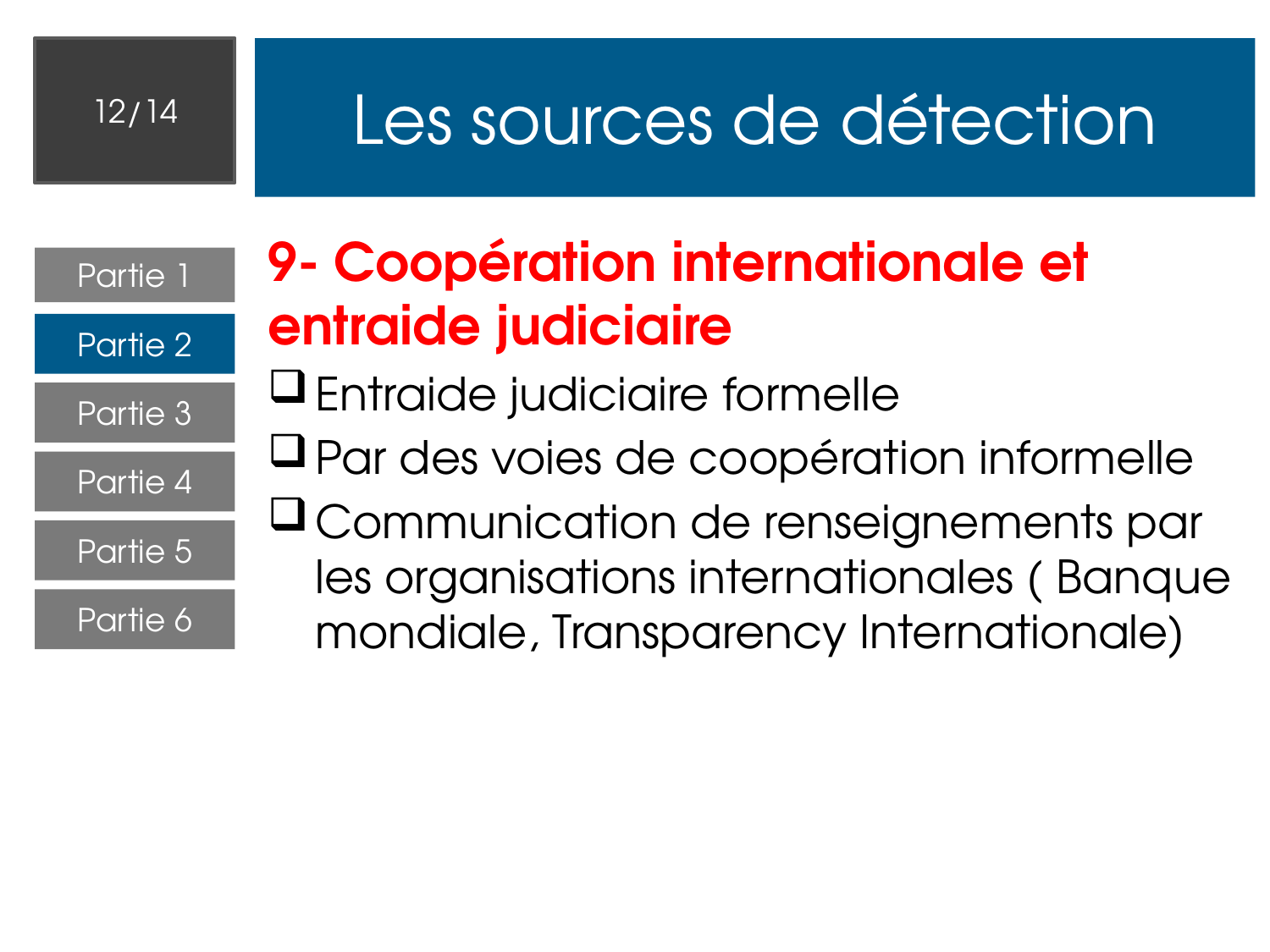

12/14
# Les sources de détection
9- Coopération internationale et entraide judiciaire
Entraide judiciaire formelle
Par des voies de coopération informelle
Communication de renseignements par les organisations internationales ( Banque mondiale, Transparency Internationale)

Partie 1
Partie 2
Partie 3
Partie 4
Partie 5
Partie 6